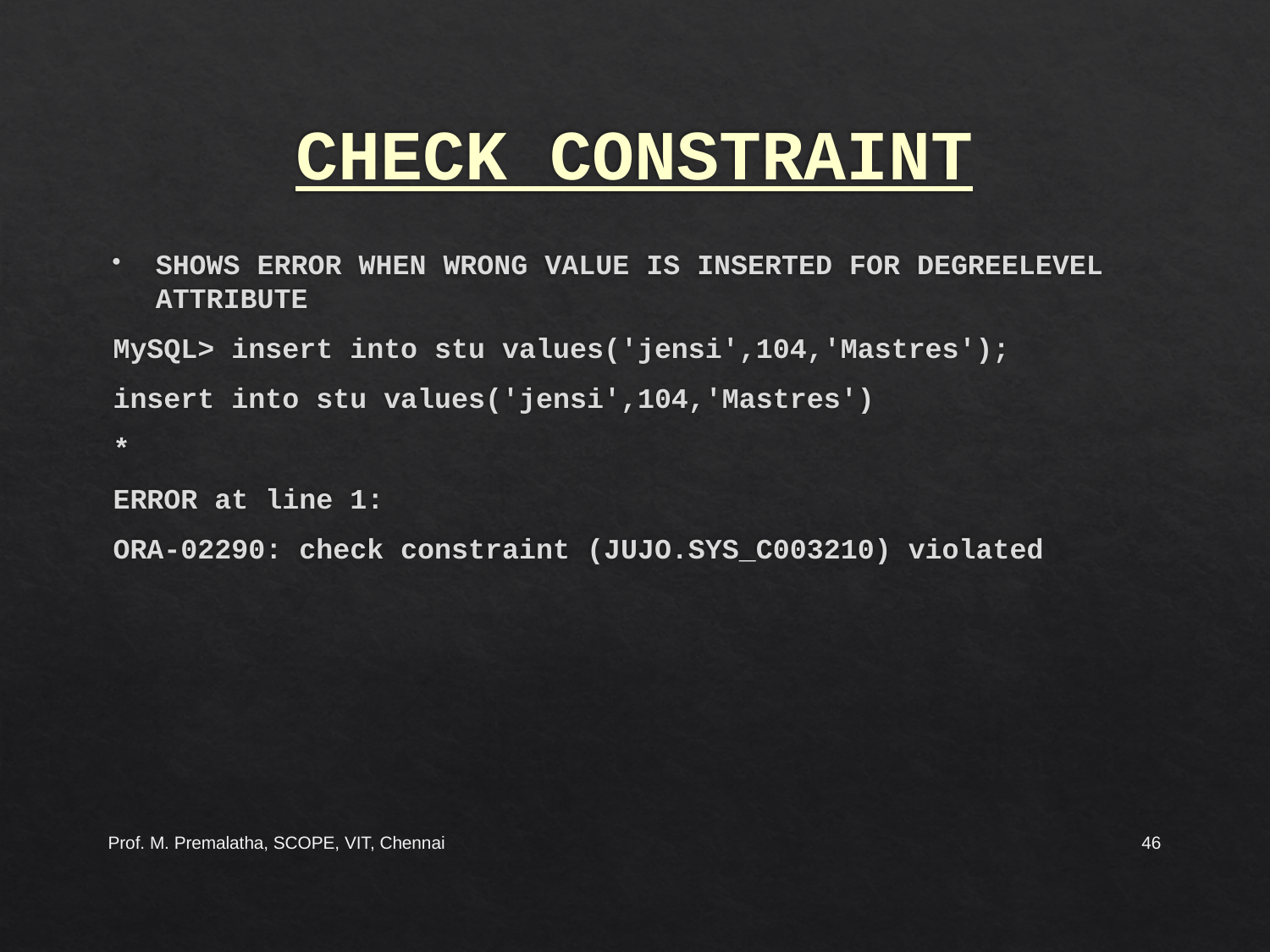

# CHECK CONSTRAINT
SHOWS ERROR WHEN WRONG VALUE IS INSERTED FOR DEGREELEVEL ATTRIBUTE
MySQL> insert into stu values('jensi',104,'Mastres');
insert into stu values('jensi',104,'Mastres')
*
ERROR at line 1:
ORA-02290: check constraint (JUJO.SYS_C003210) violated
Prof. M. Premalatha, SCOPE, VIT, Chennai
46